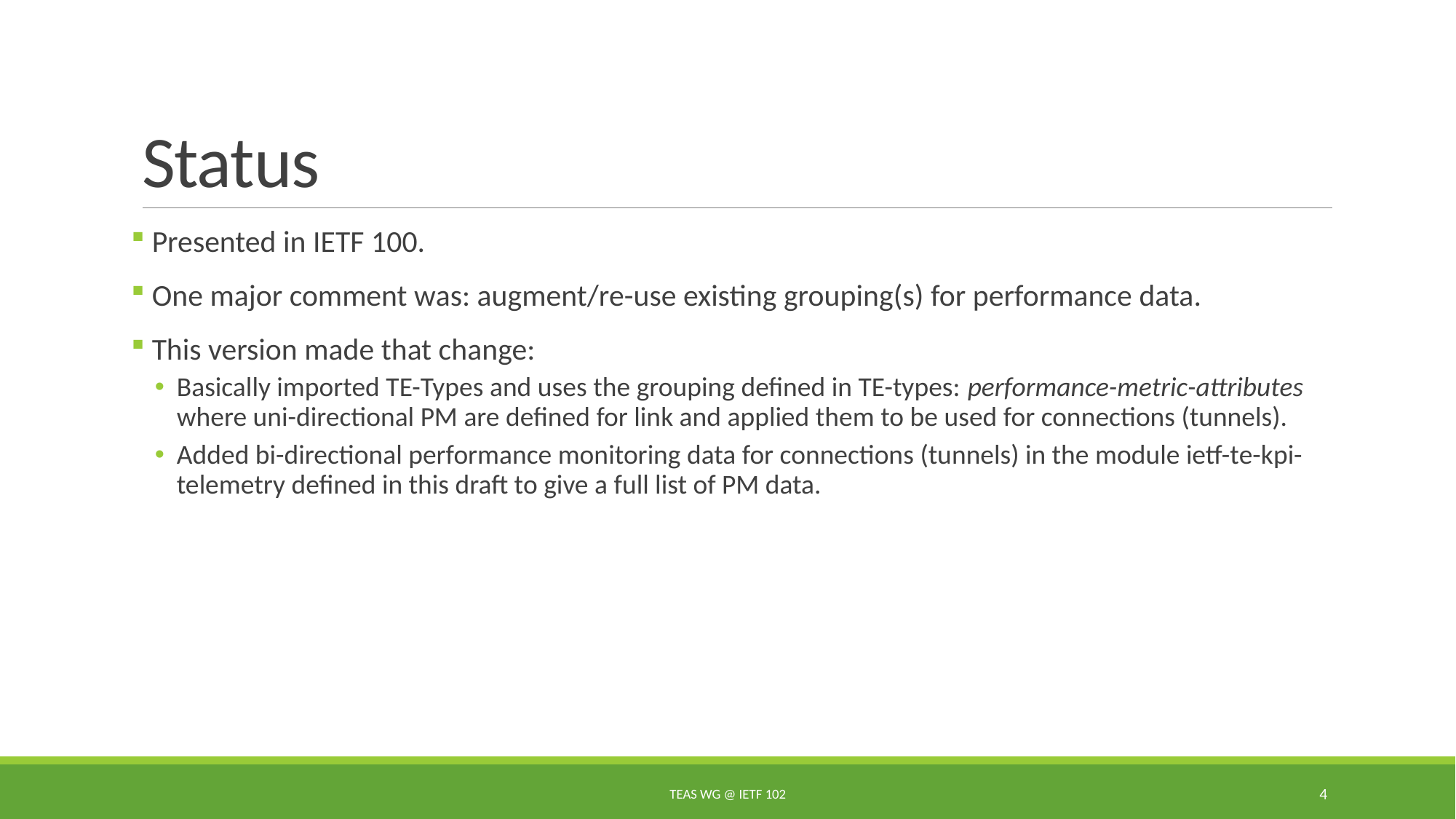

# Status
 Presented in IETF 100.
 One major comment was: augment/re-use existing grouping(s) for performance data.
 This version made that change:
Basically imported TE-Types and uses the grouping defined in TE-types: performance-metric-attributes where uni-directional PM are defined for link and applied them to be used for connections (tunnels).
Added bi-directional performance monitoring data for connections (tunnels) in the module ietf-te-kpi-telemetry defined in this draft to give a full list of PM data.

TEAS WG @ IETF 102
4